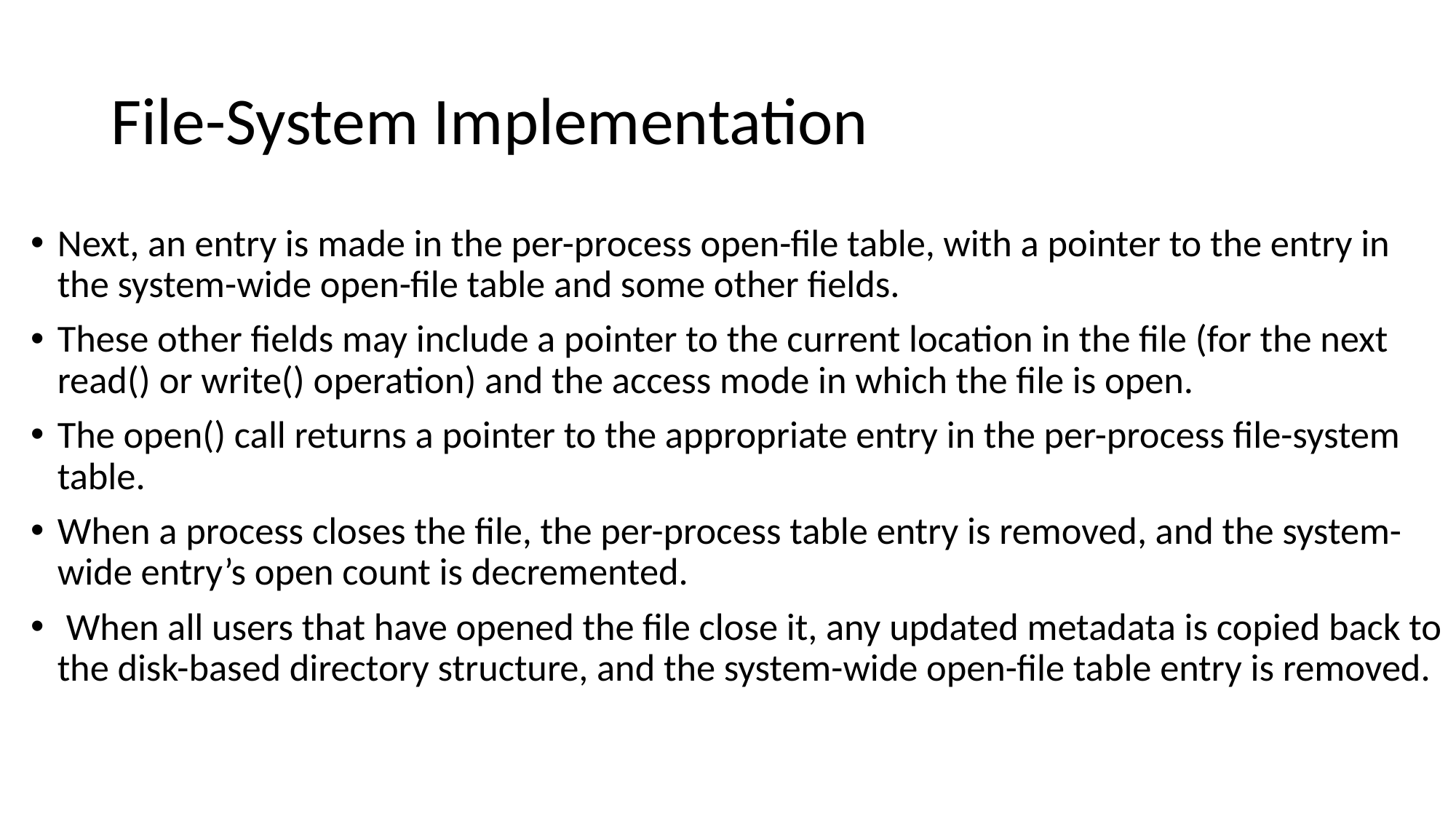

# File-System Implementation
Next, an entry is made in the per-process open-file table, with a pointer to the entry in the system-wide open-file table and some other fields.
These other fields may include a pointer to the current location in the file (for the next read() or write() operation) and the access mode in which the file is open.
The open() call returns a pointer to the appropriate entry in the per-process file-system table.
When a process closes the file, the per-process table entry is removed, and the system-wide entry’s open count is decremented.
 When all users that have opened the file close it, any updated metadata is copied back to the disk-based directory structure, and the system-wide open-file table entry is removed.